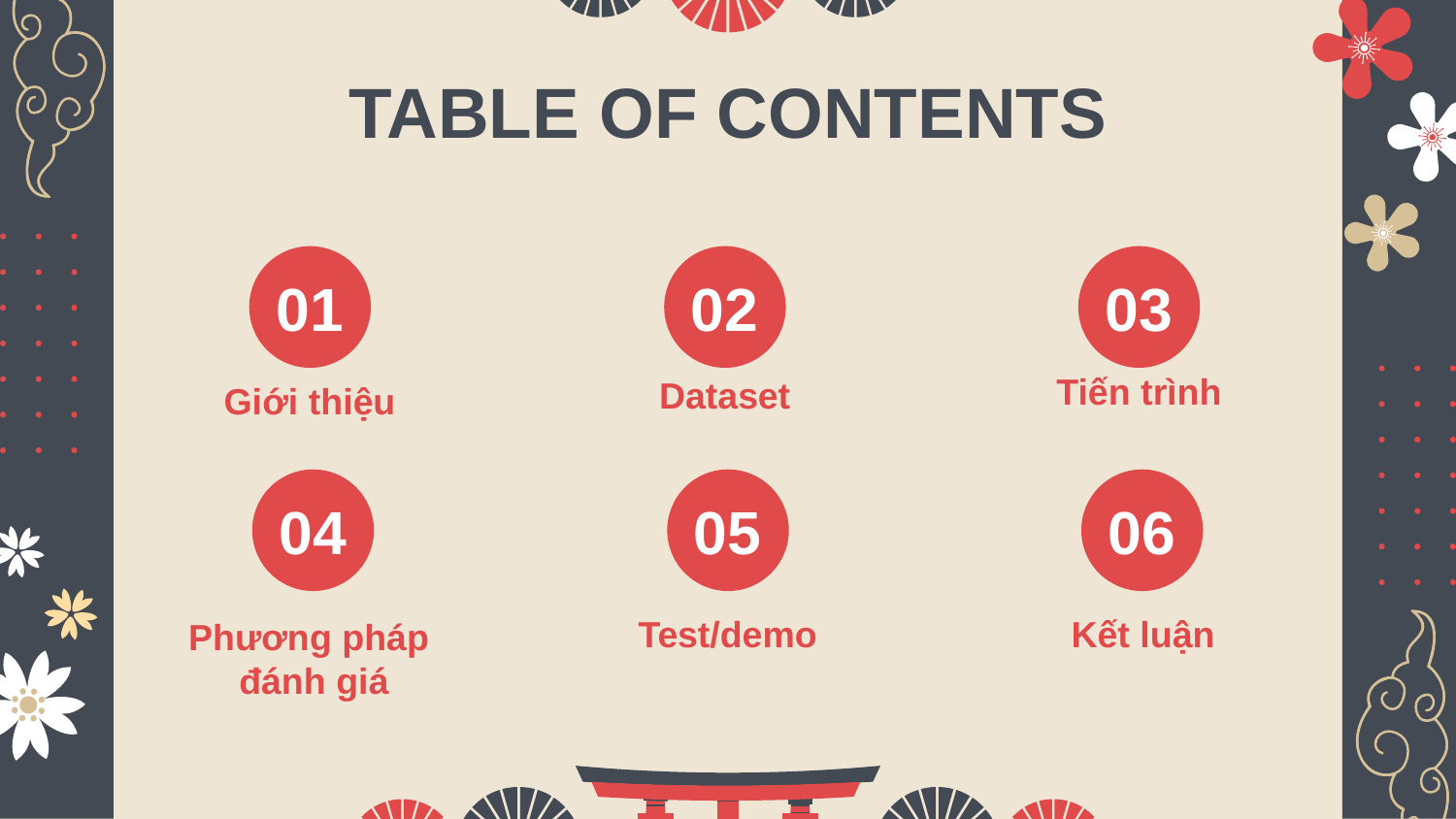

# TABLE OF CONTENTS

01
02
03
Tiến trình
Dataset
Giới thiệu

04
05
06
Test/demo
Kết luận
Phương pháp
đánh giá